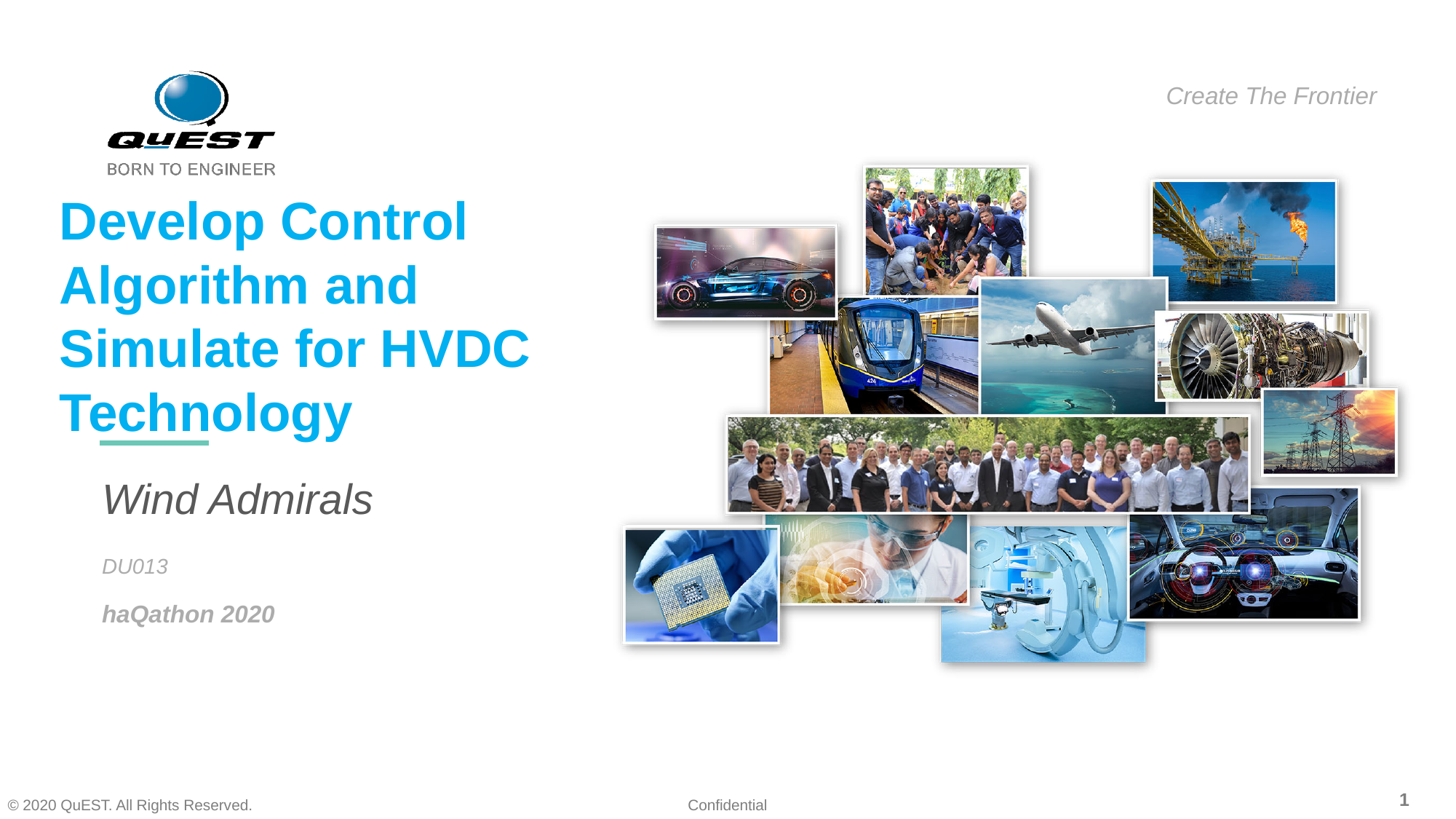

# Develop Control Algorithm and Simulate for HVDC Technology
Wind Admirals
DU013
haQathon 2020
Global Product Engineering and Lifecycle Services Company